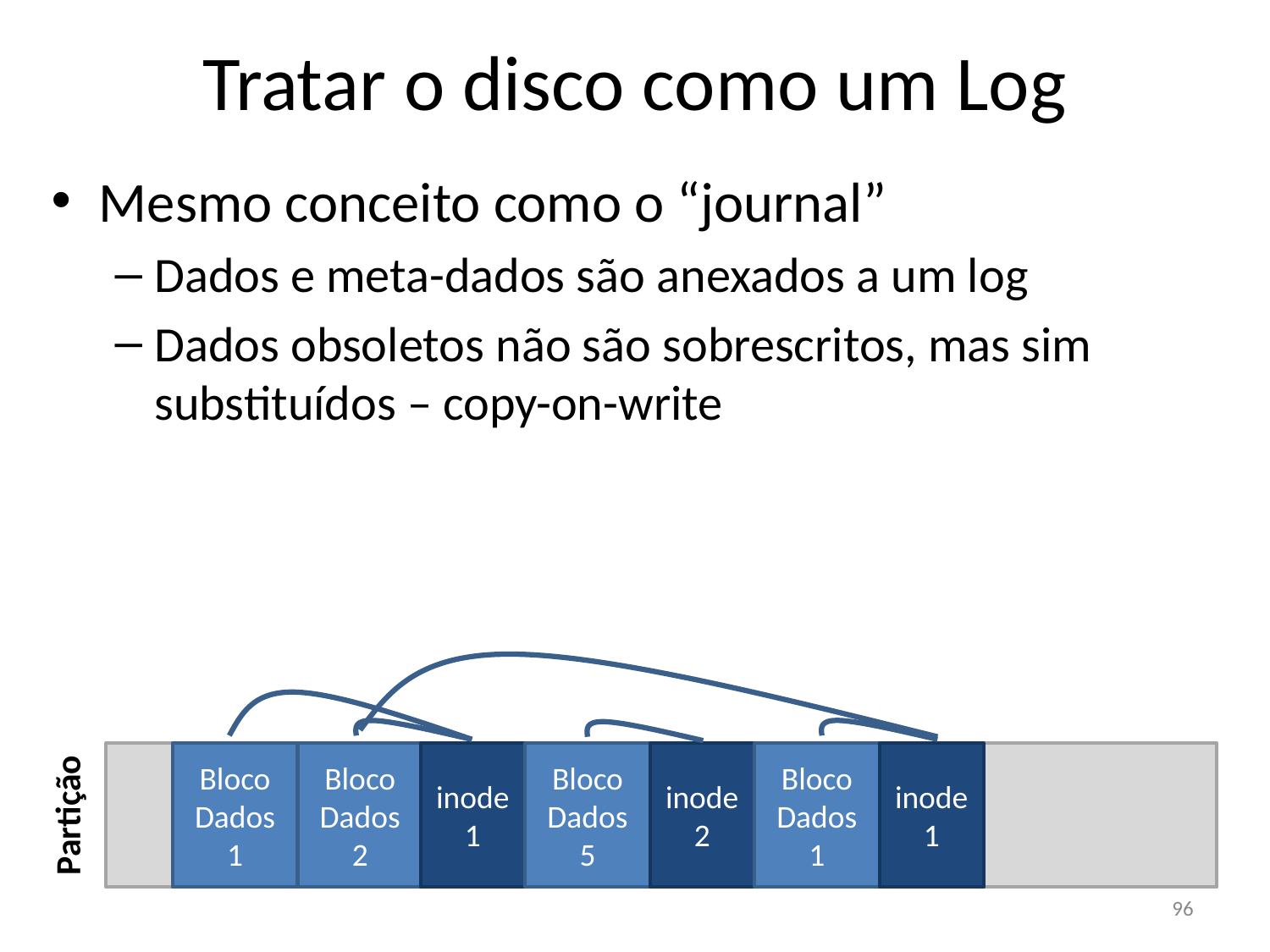

Tratar o disco como um Log
Mesmo conceito como o “journal”
Dados e meta-dados são anexados a um log
Dados obsoletos não são sobrescritos, mas sim substituídos – copy-on-write

Bloco Dados 1
Bloco Dados 2
inode
1
Bloco Dados 5
inode
2
Bloco Dados 1
inode
1
Partição
96